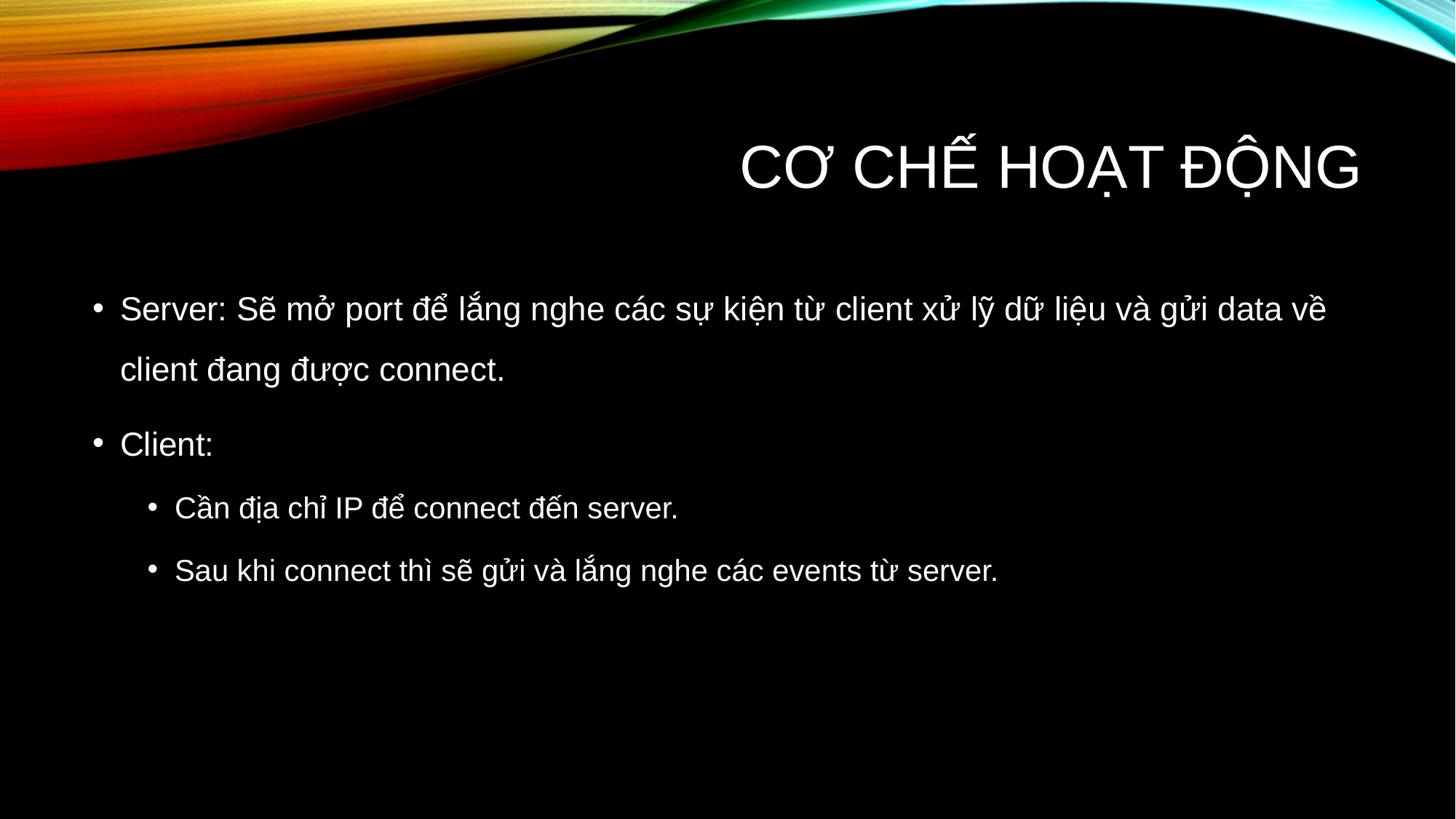

# Cơ chế hoạt động
Server: Sẽ mở port để lắng nghe các sự kiện từ client xử lỹ dữ liệu và gửi data về client đang được connect.
Client:
Cần địa chỉ IP để connect đến server.
Sau khi connect thì sẽ gửi và lắng nghe các events từ server.